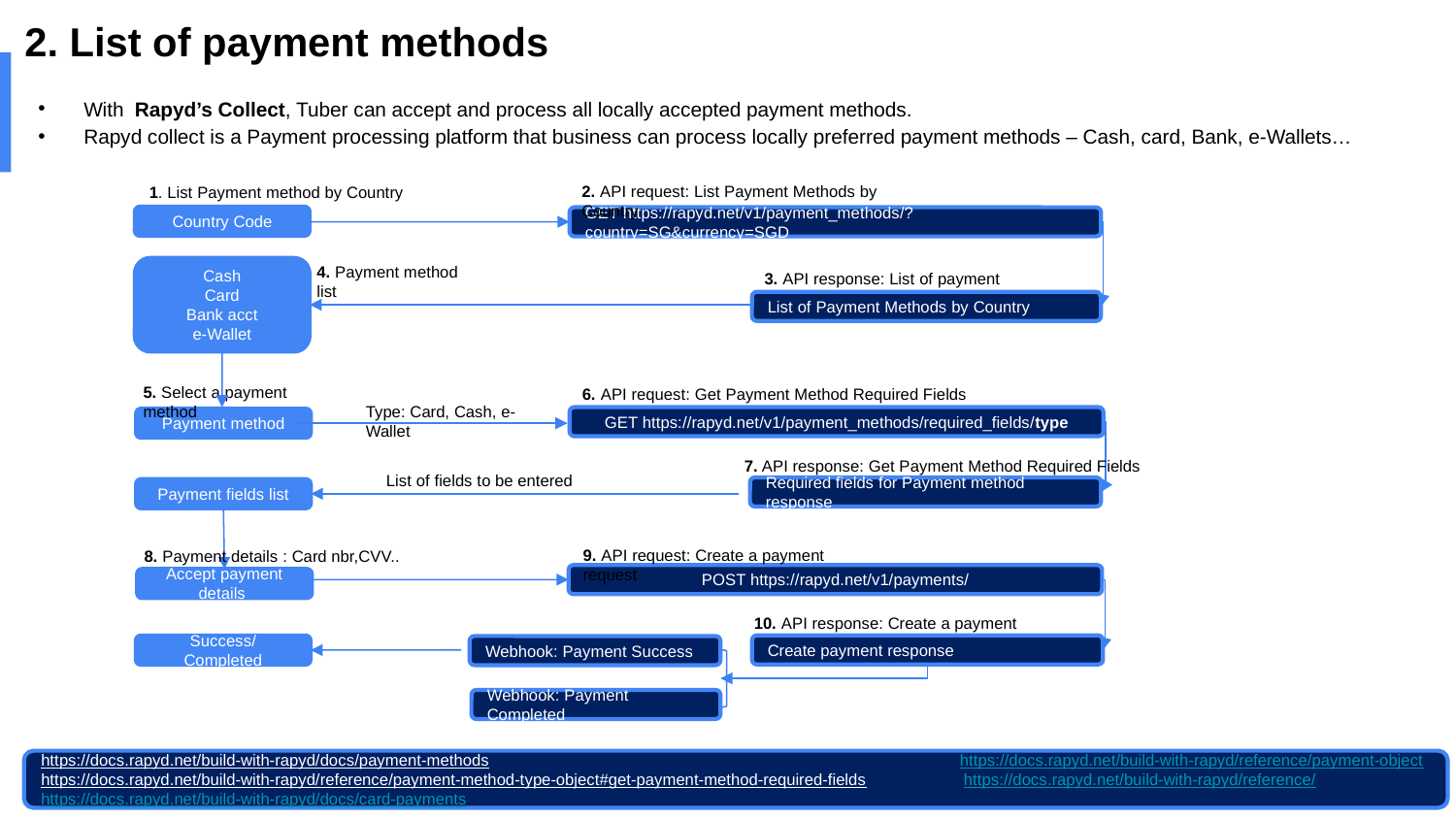

2. List of payment methods
With  Rapyd’s Collect, Tuber can accept and process all locally accepted payment methods.
Rapyd collect is a Payment processing platform that business can process locally preferred payment methods – Cash, card, Bank, e-Wallets…
2. API request: List Payment Methods by Country
1. List Payment method by Country
Country Code
GET https://rapyd.net/v1/payment_methods/?country=SG&currency=SGD
4. Payment method list
Cash
Card
Bank acct
e-Wallet
3. API response: List of payment methods
List of Payment Methods by Country

5. Select a payment method
6. API request: Get Payment Method Required Fields
Type: Card, Cash, e-Wallet
GET https://rapyd.net/v1/payment_methods/required_fields/type
Payment method
7. API response: Get Payment Method Required Fields
List of fields to be entered
Required fields for Payment method response

Payment fields list
9. API request: Create a payment request
8. Payment details : Card nbr,CVV..
POST https://rapyd.net/v1/payments/

Accept payment details
10. API response: Create a payment
Create payment response

Success/Completed
Webhook: Payment Success

Webhook: Payment Completed

https://docs.rapyd.net/build-with-rapyd/docs/payment-methods                                                                                                      https://docs.rapyd.net/build-with-rapyd/reference/payment-object
https://docs.rapyd.net/build-with-rapyd/reference/payment-method-type-object#get-payment-method-required-fields                     https://docs.rapyd.net/build-with-rapyd/reference/
https://docs.rapyd.net/build-with-rapyd/docs/card-payments